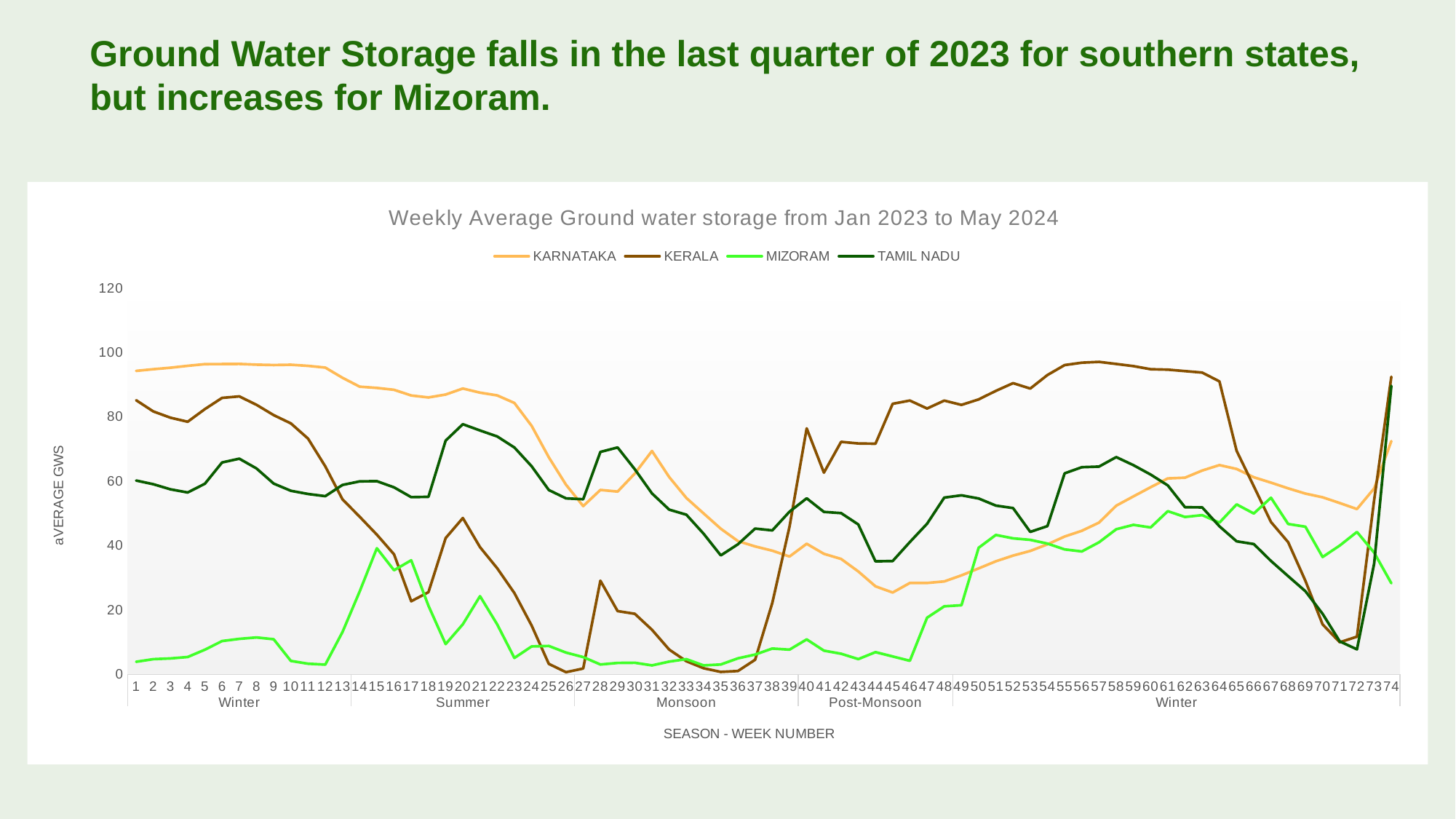

# Ground Water Storage falls in the last quarter of 2023 for southern states, but increases for Mizoram.

### Chart: Weekly Average Ground water storage from Jan 2023 to May 2024

| Category | KARNATAKA | KERALA | MIZORAM | TAMIL NADU |
|---|---|---|---|---|
| 1 | 94.2881203058823 | 85.1714462653061 | 3.90049379259259 | 60.2099012174556 |
| 2 | 94.8070241686274 | 81.6876943469387 | 4.72352353333333 | 59.0595186558579 |
| 3 | 95.2762484352941 | 79.7354275510204 | 4.94612365555555 | 57.4745194939644 |
| 4 | 95.8621255137254 | 78.4793503469387 | 5.39267054814814 | 56.5056820002366 |
| 5 | 96.3841481137254 | 82.4143608979591 | 7.66299706666666 | 59.2138954178698 |
| 6 | 96.4110780823529 | 85.9000772653061 | 10.3443798851851 | 65.841100612426 |
| 7 | 96.4448632509803 | 86.3617375306122 | 11.0248299851851 | 67.0116258023668 |
| 8 | 96.2251306941176 | 83.7440462653061 | 11.4620061444444 | 63.9749162955029 |
| 9 | 96.1032101764706 | 80.5348662040816 | 10.9009136148148 | 59.2701208487573 |
| 10 | 96.1917706196078 | 77.974123355102 | 4.16869654444444 | 57.017945560355 |
| 11 | 95.8510687372549 | 73.2475473244898 | 3.30745415333333 | 56.0369672227218 |
| 12 | 95.3138609411764 | 64.6229508632653 | 3.02255094 | 55.3534772295858 |
| 13 | 92.1533661803921 | 54.3773277142857 | 13.1303867966666 | 58.8389666568047 |
| 14 | 89.3856419490196 | 48.9711493469387 | 25.7395057259259 | 59.9442356863905 |
| 15 | 88.9932564156862 | 43.401633877551 | 39.1783419777777 | 60.0179249230769 |
| 16 | 88.4012651156862 | 37.282021877551 | 32.3416082222222 | 58.0927502662721 |
| 17 | 86.6468312615686 | 22.708136 | 35.4406058148148 | 55.0449618550295 |
| 18 | 86.0234120113725 | 25.5336996795918 | 21.302673674074 | 55.1525482887573 |
| 19 | 86.9358790792156 | 42.3299707346938 | 9.40222905185185 | 72.6174762662721 |
| 20 | 88.8020641372548 | 48.5689451020408 | 15.5499988111111 | 77.7225083076923 |
| 21 | 87.5323491529411 | 39.511173632653 | 24.2873731111111 | 75.7788965857988 |
| 22 | 86.6725369254901 | 32.9530902448979 | 15.5090199807407 | 73.9155879881656 |
| 23 | 84.3251129686274 | 25.2551626632653 | 5.09770221703703 | 70.4873799704142 |
| 24 | 77.2192463905882 | 15.159369755102 | 8.67528633444444 | 64.6614690917159 |
| 25 | 67.4328999718039 | 3.25132765163265 | 8.81533276962962 | 57.2618226642603 |
| 26 | 58.9055667554509 | 0.668129453265306 | 6.76787959851851 | 54.6764790364497 |
| 27 | 52.2699909118431 | 1.80306910183673 | 5.3611082674074 | 54.3999285179881 |
| 28 | 57.2862422341176 | 29.0897928612244 | 3.06213233148148 | 69.1091534047337 |
| 29 | 56.7869740168627 | 19.6584150938775 | 3.54709566259259 | 70.4971652893491 |
| 30 | 62.3815840419607 | 18.8139303763265 | 3.60157819703703 | 63.7295820301775 |
| 31 | 69.4040174941176 | 13.8379405987755 | 2.7830110237037 | 56.2008214349112 |
| 32 | 61.2992307709803 | 7.69816378367346 | 3.96340778148148 | 51.1779754431952 |
| 33 | 54.7898977244705 | 4.0754632877551 | 4.72230737407407 | 49.5997456173964 |
| 34 | 50.0094788687058 | 1.89846308816326 | 2.79121952814814 | 43.7050528804733 |
| 35 | 45.2482123178823 | 0.751249973469387 | 3.06680810555555 | 36.9533327493491 |
| 36 | 41.3956095992941 | 1.03404127469387 | 4.97404406148148 | 40.4130969304142 |
| 37 | 39.7337674064313 | 4.53735123877551 | 6.15179576148148 | 45.280001532781 |
| 38 | 38.4126244195294 | 22.194808812653 | 8.01368552222222 | 44.7173989020118 |
| 39 | 36.6006704688627 | 45.8453039306122 | 7.66891545444444 | 50.5258715449704 |
| 40 | 40.5675776777647 | 76.4317633265306 | 10.8602459185185 | 54.6883712840236 |
| 41 | 37.4371862191372 | 62.6730742653061 | 7.36187056222222 | 50.4688075739645 |
| 42 | 35.8584357103529 | 72.2446950204081 | 6.39886027629629 | 50.0861001538461 |
| 43 | 31.9690703672941 | 71.744423510204 | 4.74068487925925 | 46.5606958816568 |
| 44 | 27.3411388487058 | 71.6602694081632 | 6.89370578296296 | 35.0997110236686 |
| 45 | 25.4217833035294 | 84.0630894081632 | 5.55869691925926 | 35.2017428147929 |
| 46 | 28.3880033392156 | 85.0711734081632 | 4.21672407703703 | 41.0984007402366 |
| 47 | 28.3878914047058 | 82.595306632653 | 17.5955495037037 | 46.7969580792899 |
| 48 | 28.8686493894117 | 85.0527961836734 | 21.1384194 | 54.9166689402366 |
| 49 | 30.7447755321568 | 83.7255260816326 | 21.4625963666666 | 55.6230436278106 |
| 50 | 32.9187250521568 | 85.4321689795918 | 39.3262616037037 | 54.6251508798816 |
| 51 | 35.1184464388235 | 88.0764224897959 | 43.2996324074074 | 52.4266408502958 |
| 52 | 36.8899583078431 | 90.4721116530612 | 42.2532086185185 | 51.6578195094674 |
| 53 | 38.3369047709803 | 88.7950922653061 | 41.7888902592592 | 44.2580931263905 |
| 54 | 40.3877144243137 | 92.9986895714285 | 40.6149307777777 | 46.0589974284023 |
| 55 | 42.8161881090196 | 96.0890159387755 | 38.8148367777777 | 62.4414347893491 |
| 56 | 44.6030944874509 | 96.8336351836734 | 38.1750207777777 | 64.3644482053254 |
| 57 | 47.1416505803921 | 97.0941961836734 | 41.018722 | 64.5573391627218 |
| 58 | 52.4055036431372 | 96.4341175510204 | 45.0752045555555 | 67.5089858224852 |
| 59 | 55.2882250156862 | 95.7665312857142 | 46.4492388888888 | 65.0016222721893 |
| 60 | 58.1241980078431 | 94.8065471020408 | 45.6319132222222 | 62.066834556213 |
| 61 | 60.8654892117647 | 94.676120755102 | 50.6969102592592 | 58.6881211479289 |
| 62 | 61.0901949921568 | 94.2217012040816 | 48.8893985185185 | 51.9225445071005 |
| 63 | 63.3239194 | 93.7656535306122 | 49.4599253703703 | 51.8644834153846 |
| 64 | 65.0251973882353 | 91.0290160612245 | 47.1190634074074 | 46.0013096005917 |
| 65 | 63.8240368666666 | 69.4506013877551 | 52.806555037037 | 41.3254667420118 |
| 66 | 61.2268774078431 | 58.4323287346938 | 49.9760709259259 | 40.4680401597633 |
| 67 | 59.5640527333333 | 47.3286027959183 | 54.8666449259259 | 35.2241678786982 |
| 68 | 57.7889013294117 | 41.0467977755102 | 46.708520037037 | 30.494435052071 |
| 69 | 56.1484498905882 | 29.051056510204 | 45.8730824444444 | 25.8222550414201 |
| 70 | 55.0059946854902 | 15.5250239314285 | 36.4539375555555 | 18.8170248822485 |
| 71 | 53.2117984476078 | 9.97224949387755 | 40.015415 | 10.2421710751479 |
| 72 | 51.3510477552941 | 11.7080899163265 | 44.2462831851851 | 7.76388147952662 |
| 73 | 57.7654719643137 | 54.1633316122448 | 37.7988404814814 | 34.4148386704142 |
| 74 | 72.4839750588235 | 92.482068755102 | 28.2988646074074 | 89.6459224201183 |